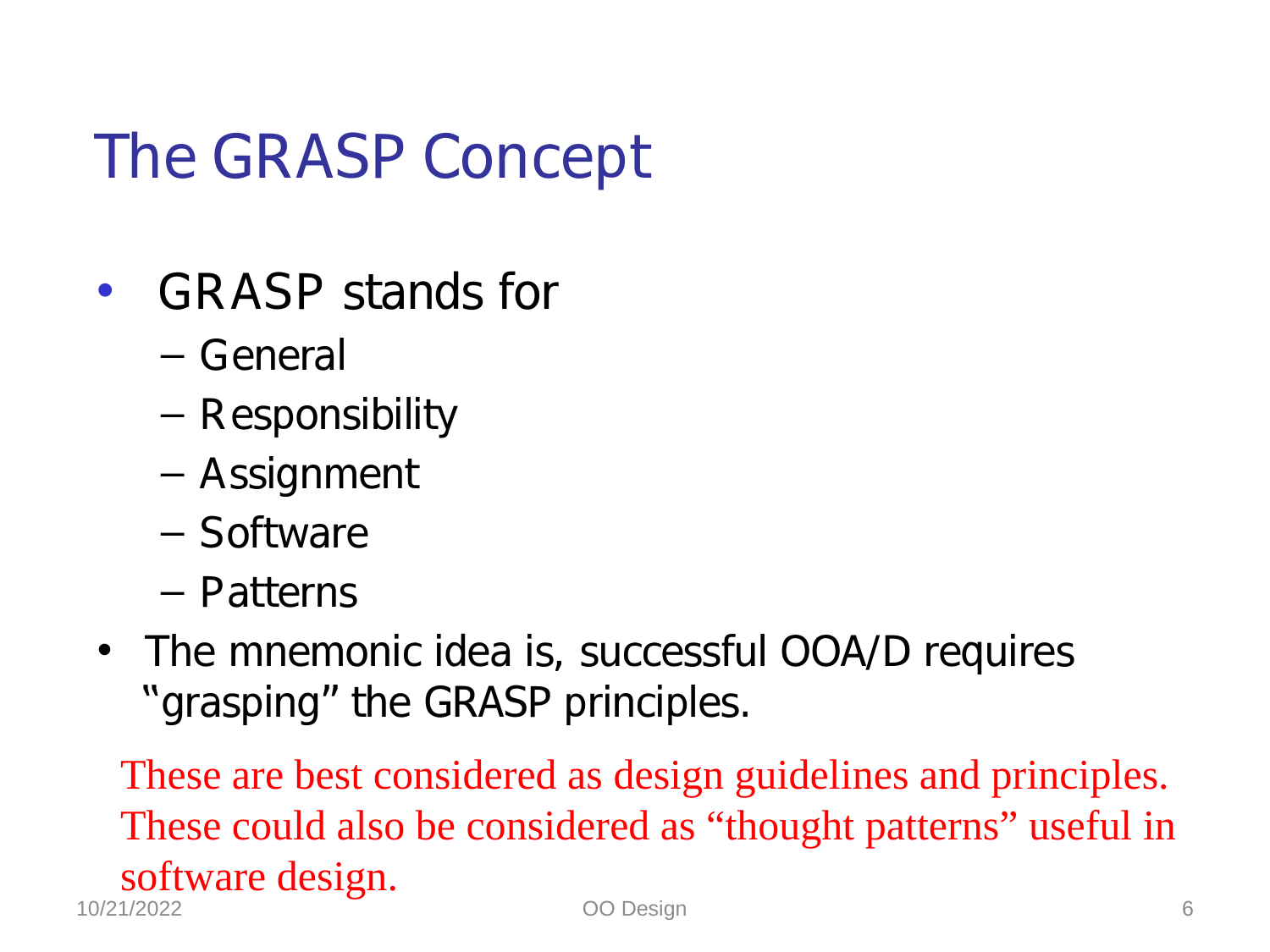

# The GRASP Concept
 GRASP stands for
General
Responsibility
Assignment
Software
Patterns
The mnemonic idea is, successful OOA/D requires “grasping” the GRASP principles.

These are best considered as design guidelines and principles. These could also be considered as “thought patterns” useful in software design.
10/21/2022
OO Design
6